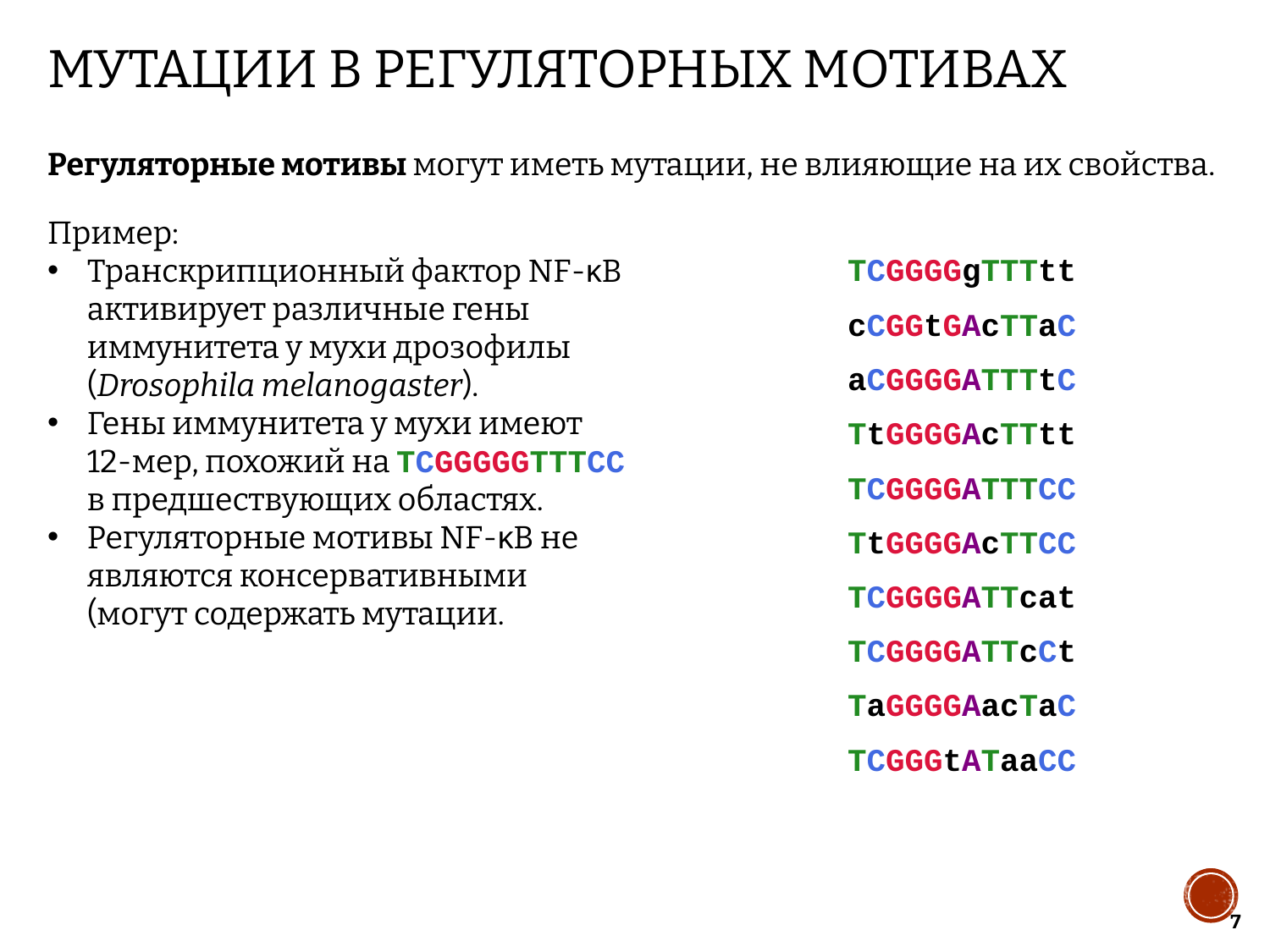

# Мутации в регуляторных мотивах
Регуляторные мотивы могут иметь мутации, не влияющие на их свойства.

Пример:
Транскрипционный фактор NF-κB активирует различные гены иммунитета у мухи дрозофилы (Drosophila melanogaster).
Гены иммунитета у мухи имеют 12-мер, похожий на TCGGGGGTTTCC в предшествующих областях.
Регуляторные мотивы NF-κB не являются консервативными (могут содержать мутации.
TCGGGGgTTTtt
cCGGtGAcTTaC
aCGGGGATTTtC
TtGGGGAcTTtt
TCGGGGATTTCC
TtGGGGAcTTCC
TCGGGGATTcat
TCGGGGATTcCt
TaGGGGAacTaC
TCGGGtATaaCC
7